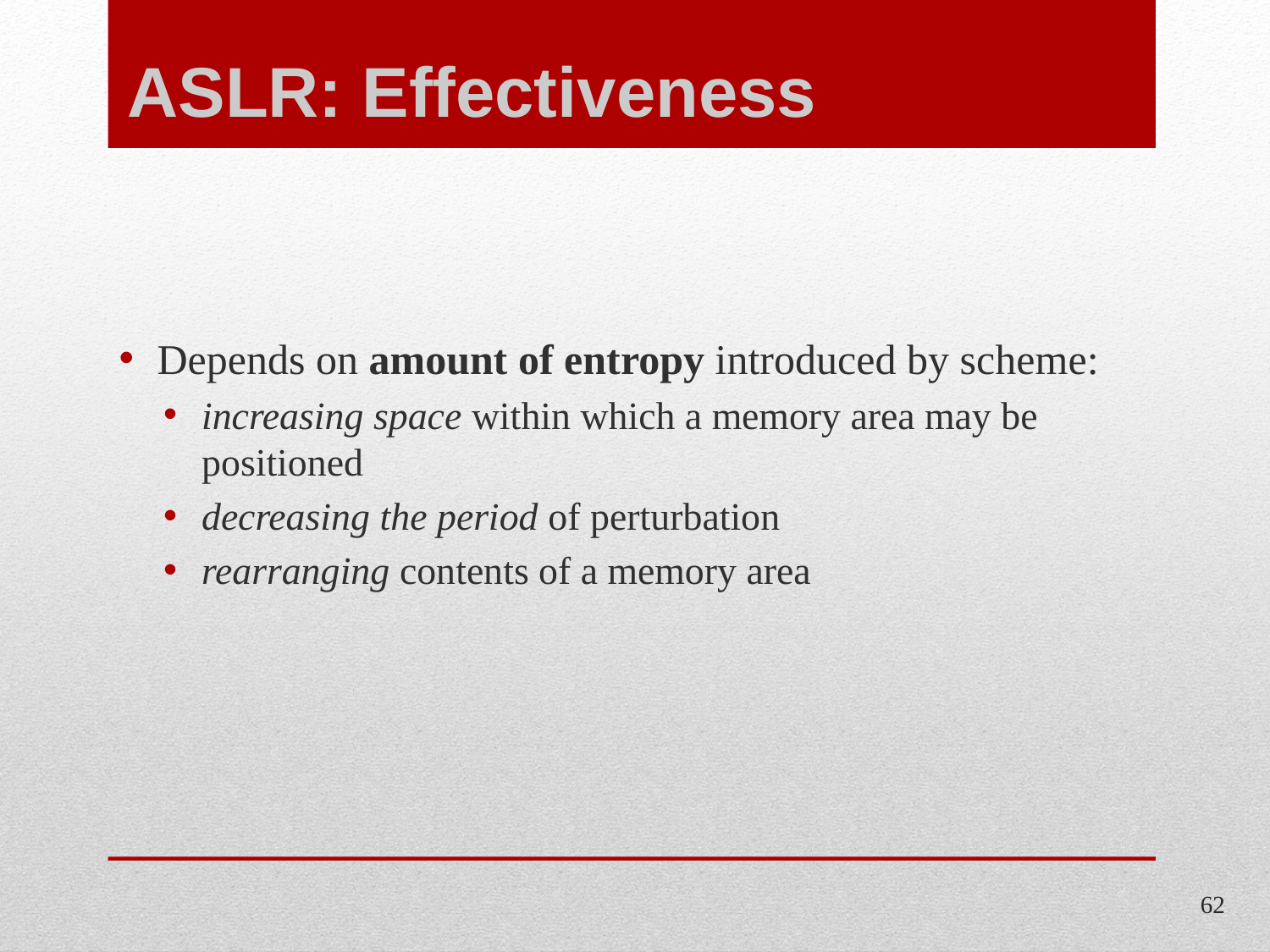

# ASLR: Effectiveness
Depends on amount of entropy introduced by scheme:
increasing space within which a memory area may be positioned
decreasing the period of perturbation
rearranging contents of a memory area

62